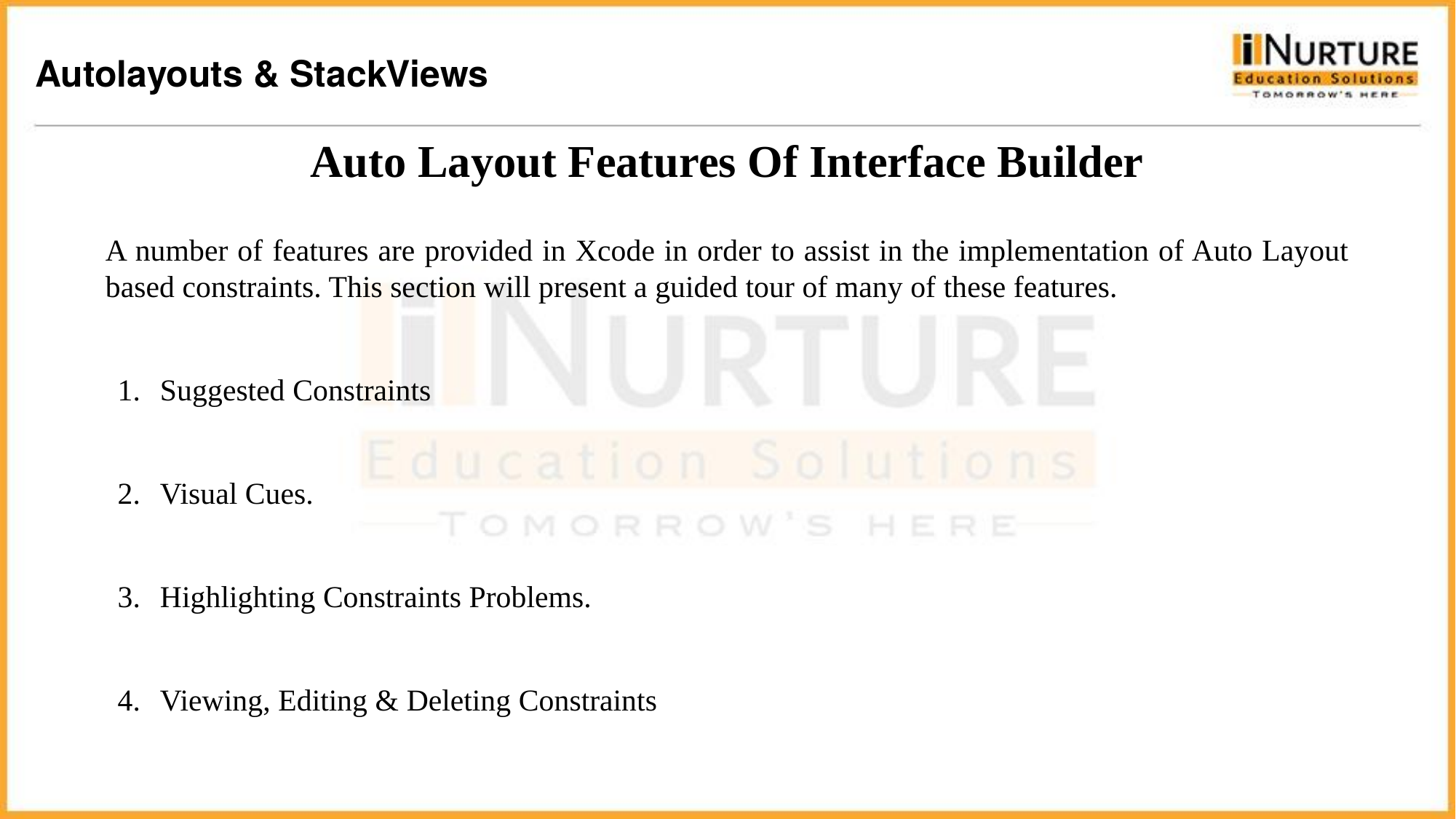

Autolayouts & StackViews

# Auto Layout Features Of Interface Builder
A number of features are provided in Xcode in order to assist in the implementation of Auto Layout based constraints. This section will present a guided tour of many of these features.

Suggested Constraints

Visual Cues.

Highlighting Constraints Problems.

Viewing, Editing & Deleting Constraints